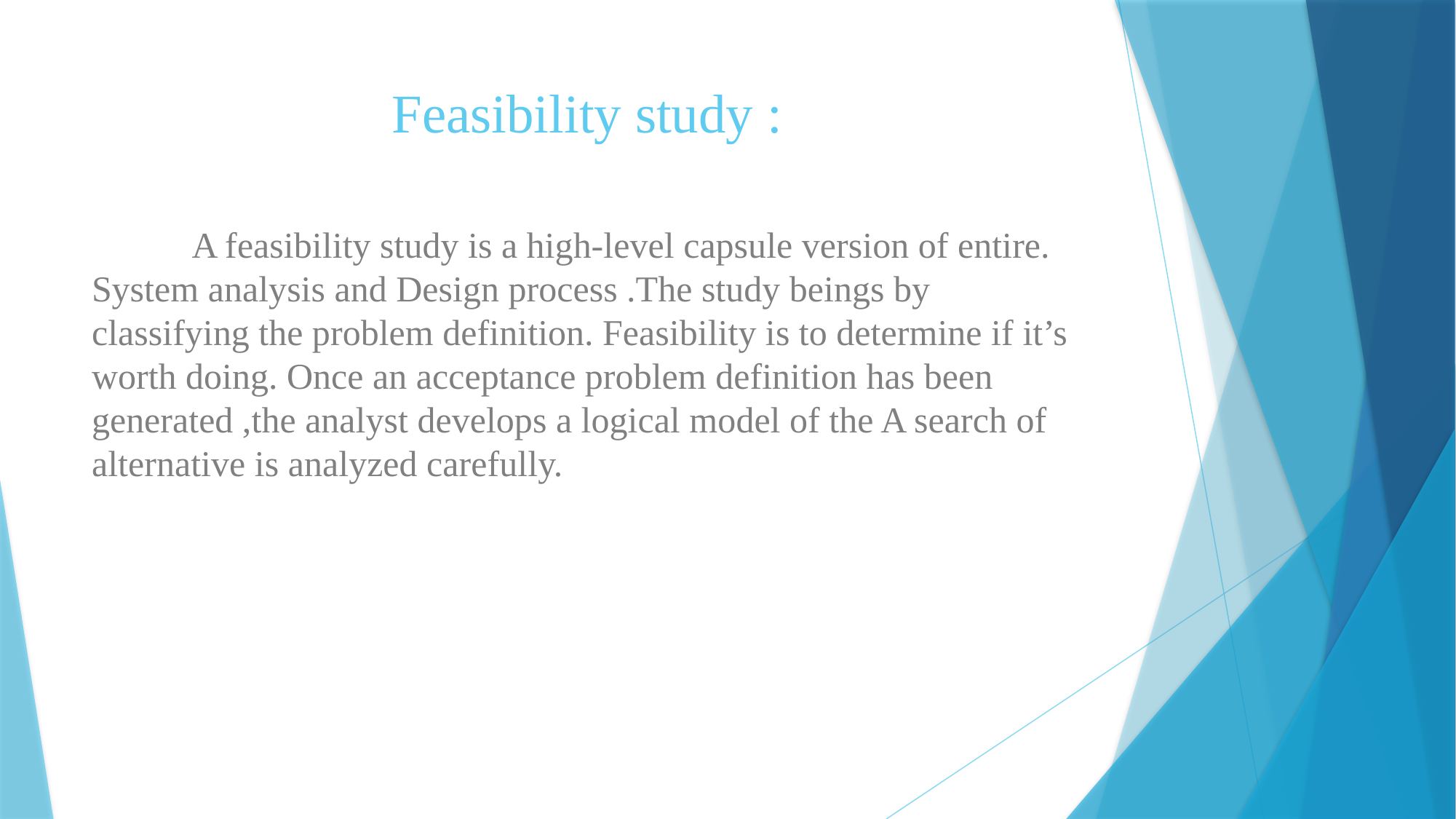

# Feasibility study :

           A feasibility study is a high-level capsule version of entire. System analysis and Design process .The study beings by classifying the problem definition. Feasibility is to determine if it’s worth doing. Once an acceptance problem definition has been generated ,the analyst develops a logical model of the A search of alternative is analyzed carefully.